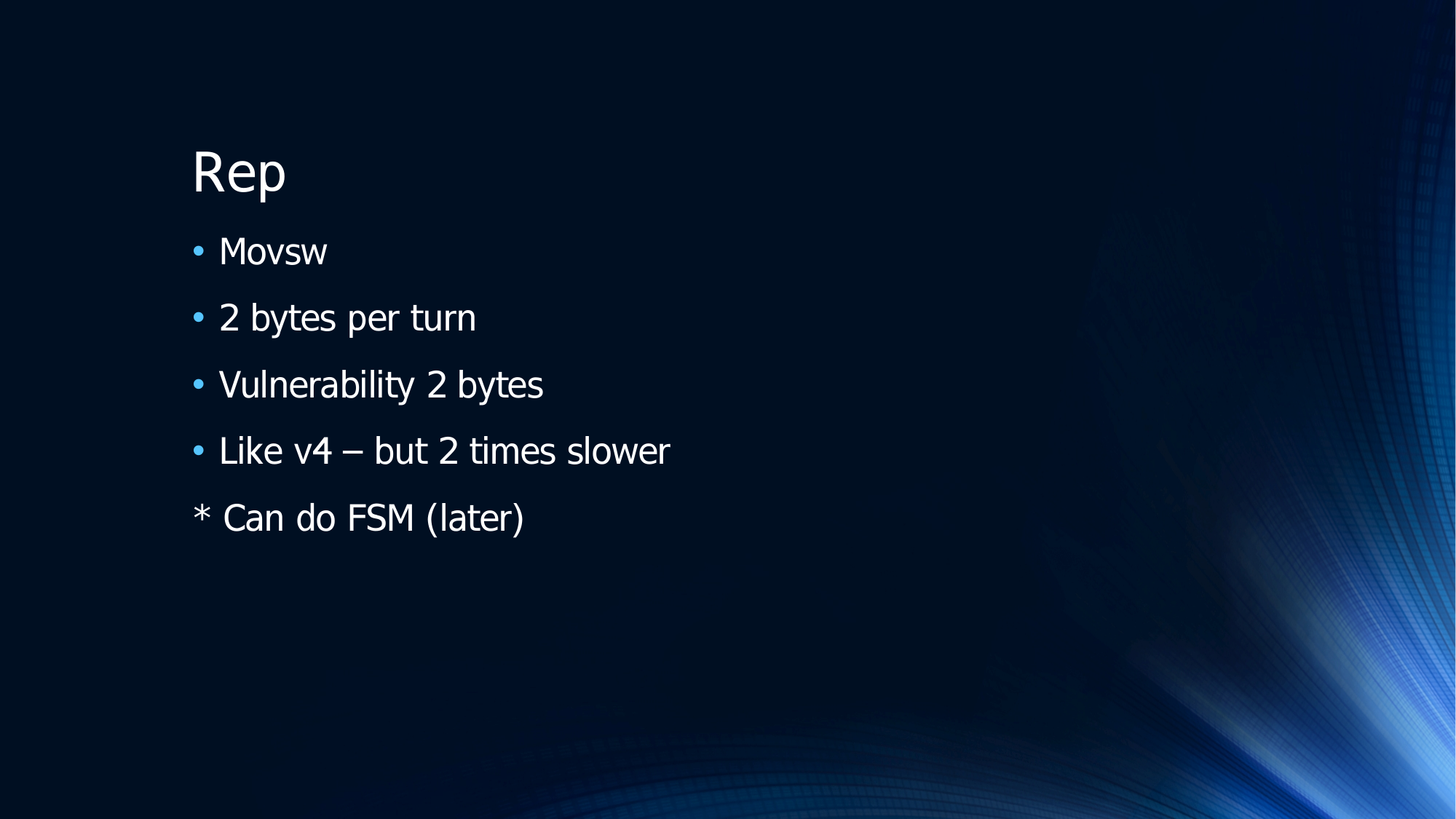

# Rep
Movsw
2 bytes per turn
Vulnerability 2 bytes
Like v4 – but 2 times slower
* Can do FSM (later)